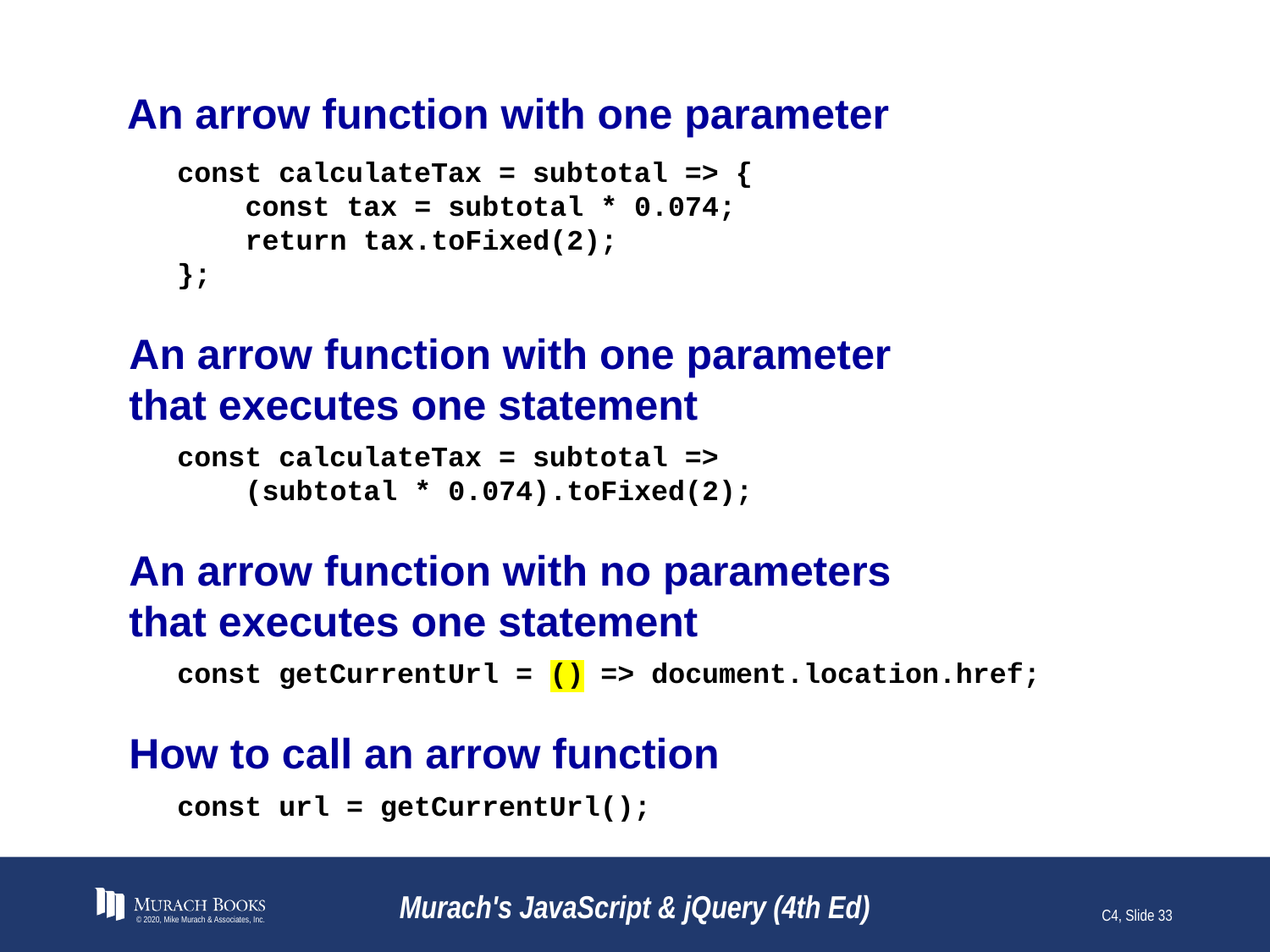

# An arrow function with one parameter
const calculateTax = subtotal => {
    const tax = subtotal * 0.074;
    return tax.toFixed(2);
};
An arrow function with one parameter
that executes one statement
const calculateTax = subtotal =>
    (subtotal * 0.074).toFixed(2);
An arrow function with no parameters
that executes one statement
const getCurrentUrl = () => document.location.href;
How to call an arrow function
const url = getCurrentUrl();

© 2020, Mike Murach & Associates, Inc.
Murach's JavaScript & jQuery (4th Ed)

C4, Slide 33